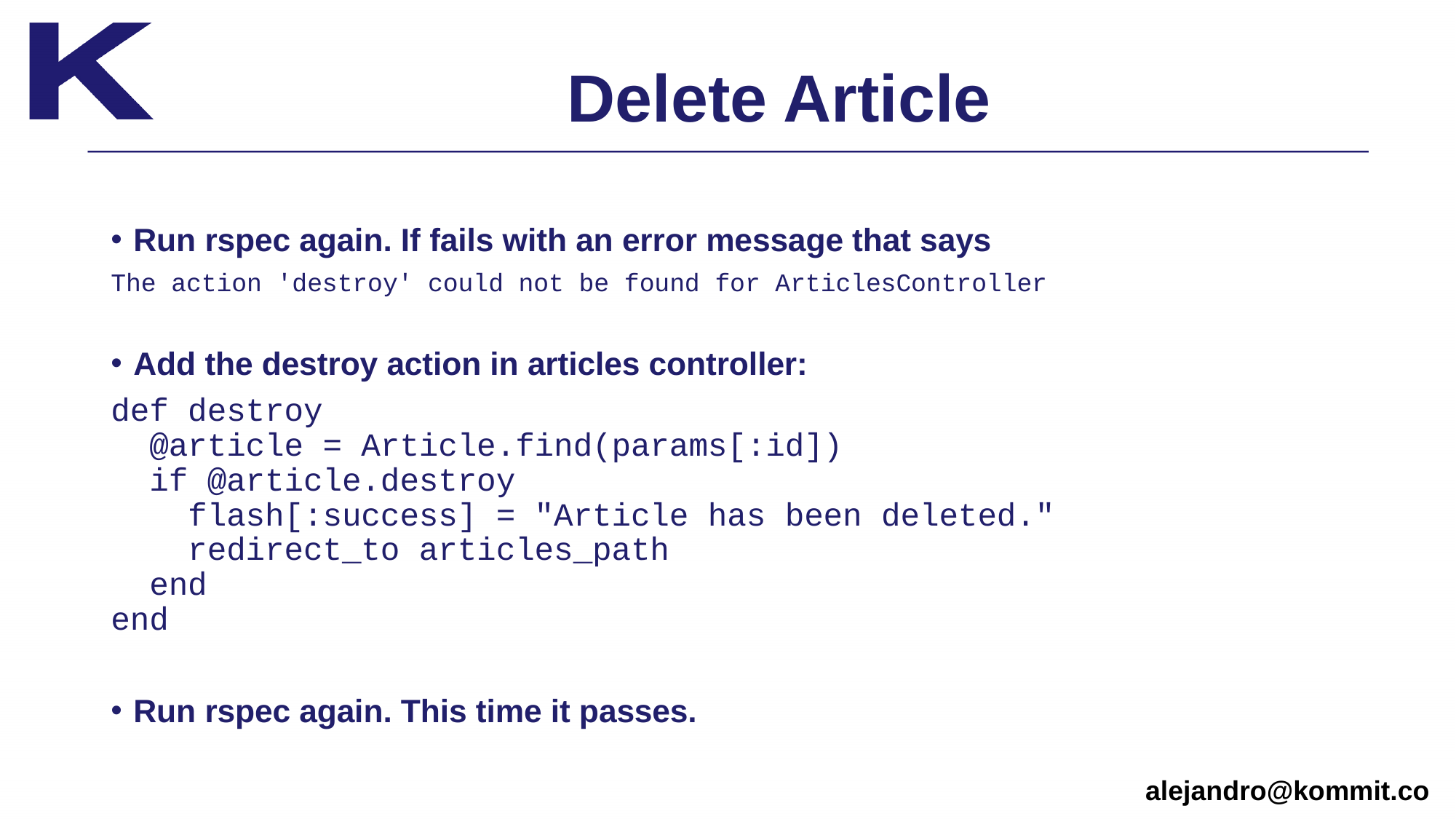

# Delete Article
Run rspec again. If fails with an error message that says
The action 'destroy' could not be found for ArticlesController

Add the destroy action in articles controller:
def destroy
  @article = Article.find(params[:id]) 
  if @article.destroy
    flash[:success] = "Article has been deleted."
    redirect_to articles_path 
  end
end

Run rspec again. This time it passes.
alejandro@kommit.co